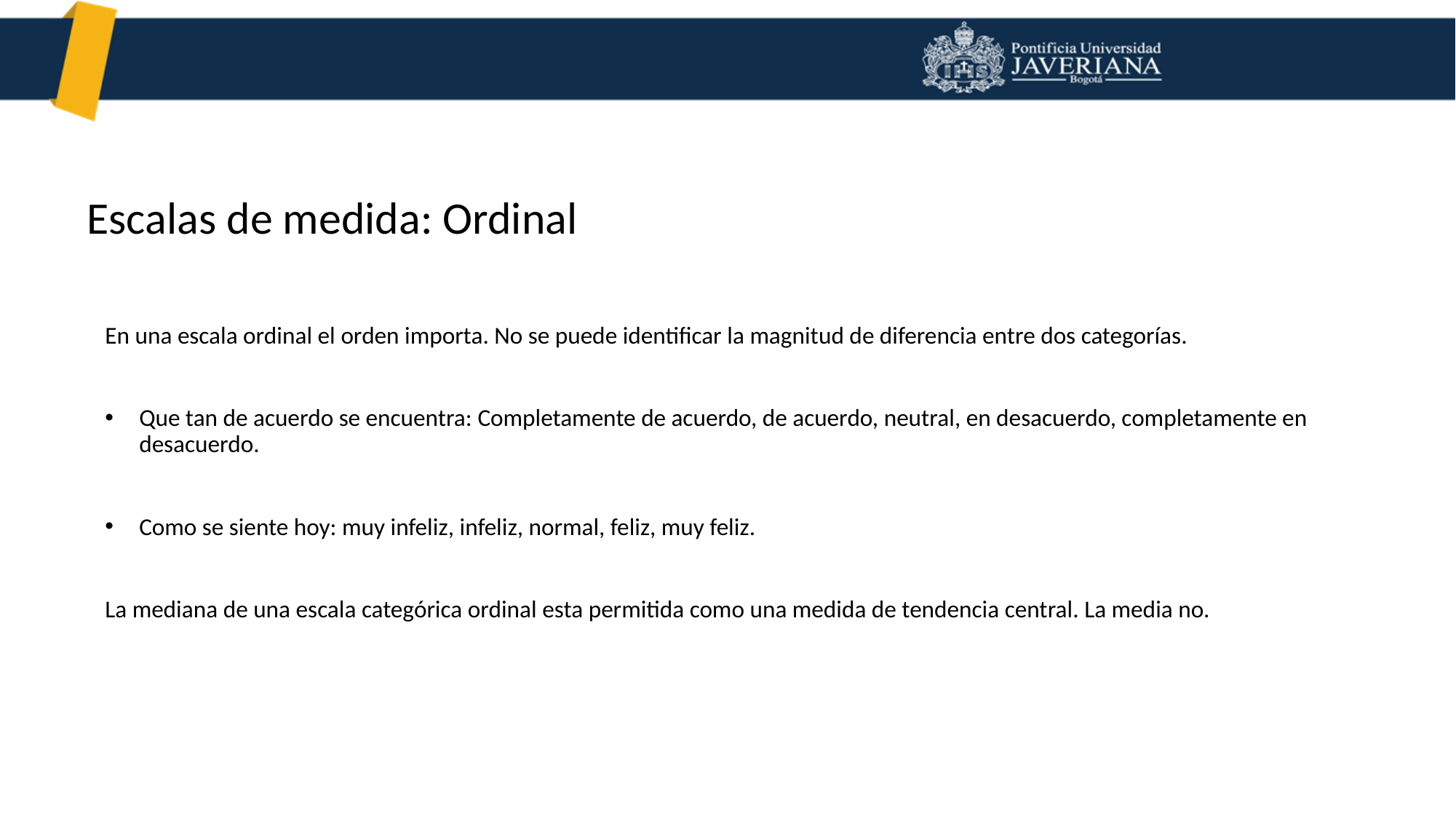

Escalas de medida: Ordinal
En una escala ordinal el orden importa. No se puede identificar la magnitud de diferencia entre dos categorías.

Que tan de acuerdo se encuentra: Completamente de acuerdo, de acuerdo, neutral, en desacuerdo, completamente en desacuerdo.

Como se siente hoy: muy infeliz, infeliz, normal, feliz, muy feliz.

La mediana de una escala categórica ordinal esta permitida como una medida de tendencia central. La media no.